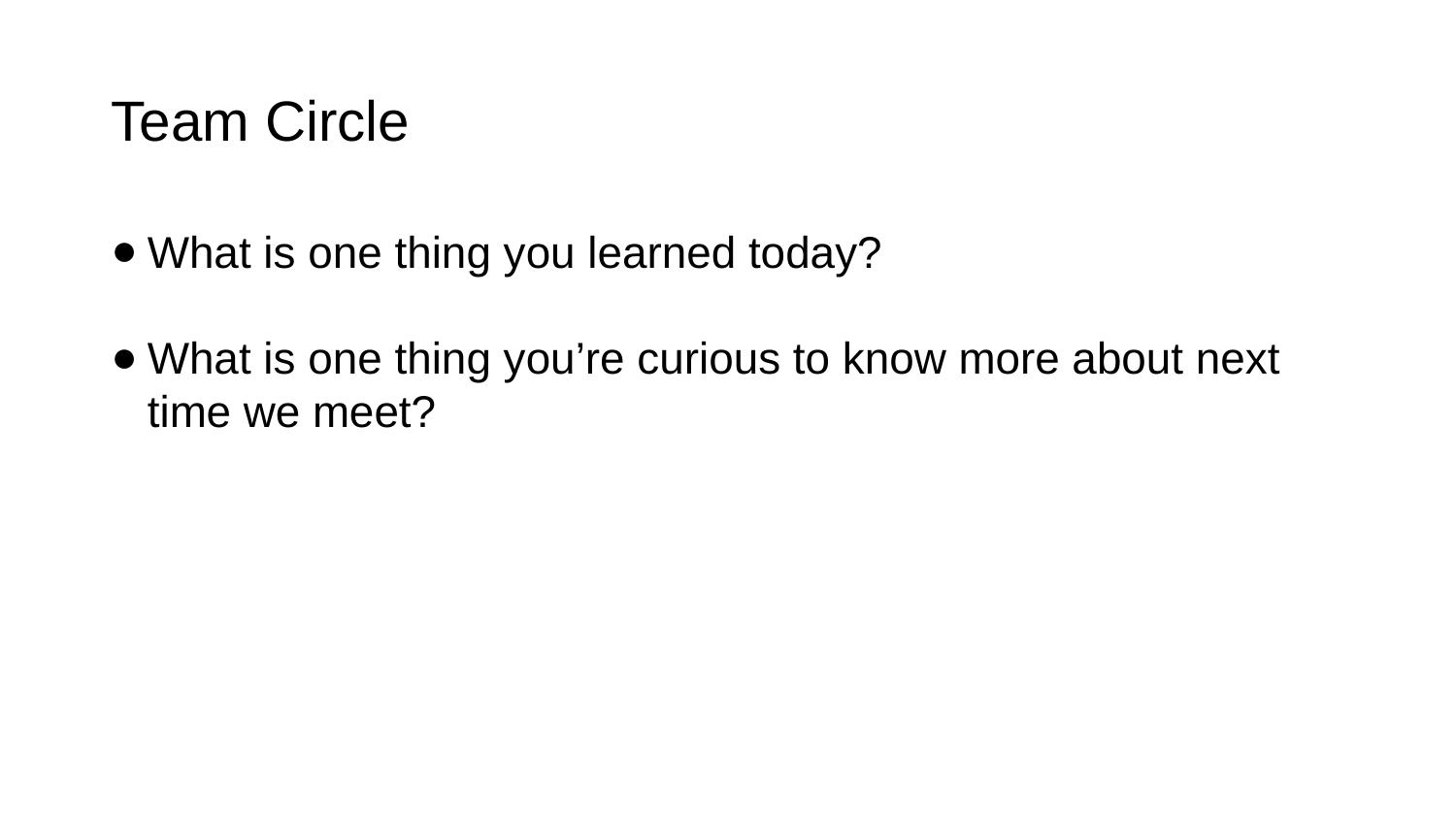

# Team Circle
What is one thing you learned today?

What is one thing you’re curious to know more about next time we meet?